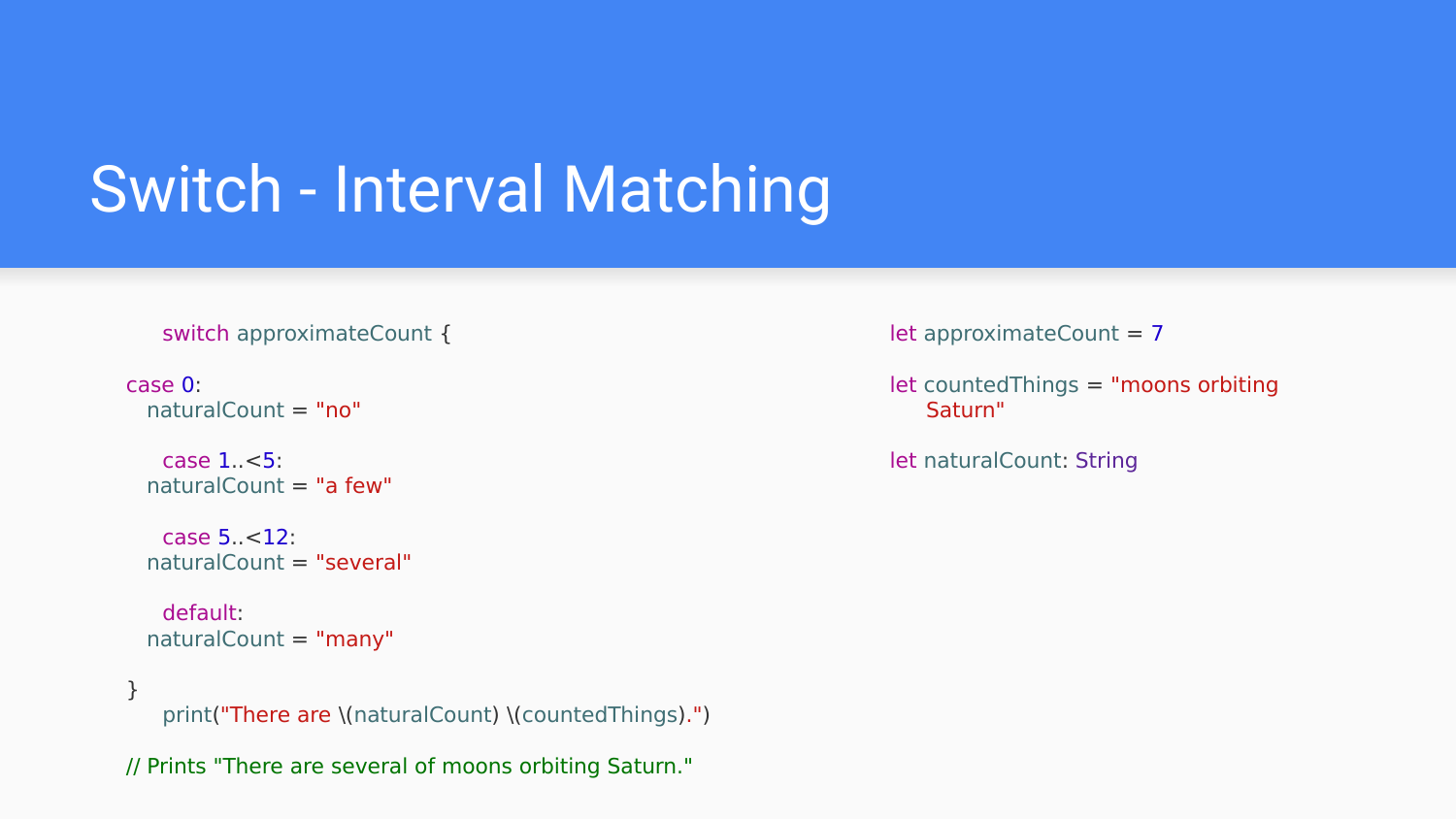

# Switch - Interval Matching
switch approximateCount {

case 0:
   naturalCount = "no"
case 1..<5:
   naturalCount = "a few"
case 5..<12:
   naturalCount = "several"
default:
   naturalCount = "many"
}
print("There are \(naturalCount) \(countedThings).")
// Prints "There are several of moons orbiting Saturn."

let approximateCount = 7
let countedThings = "moons orbiting Saturn"
let naturalCount: String